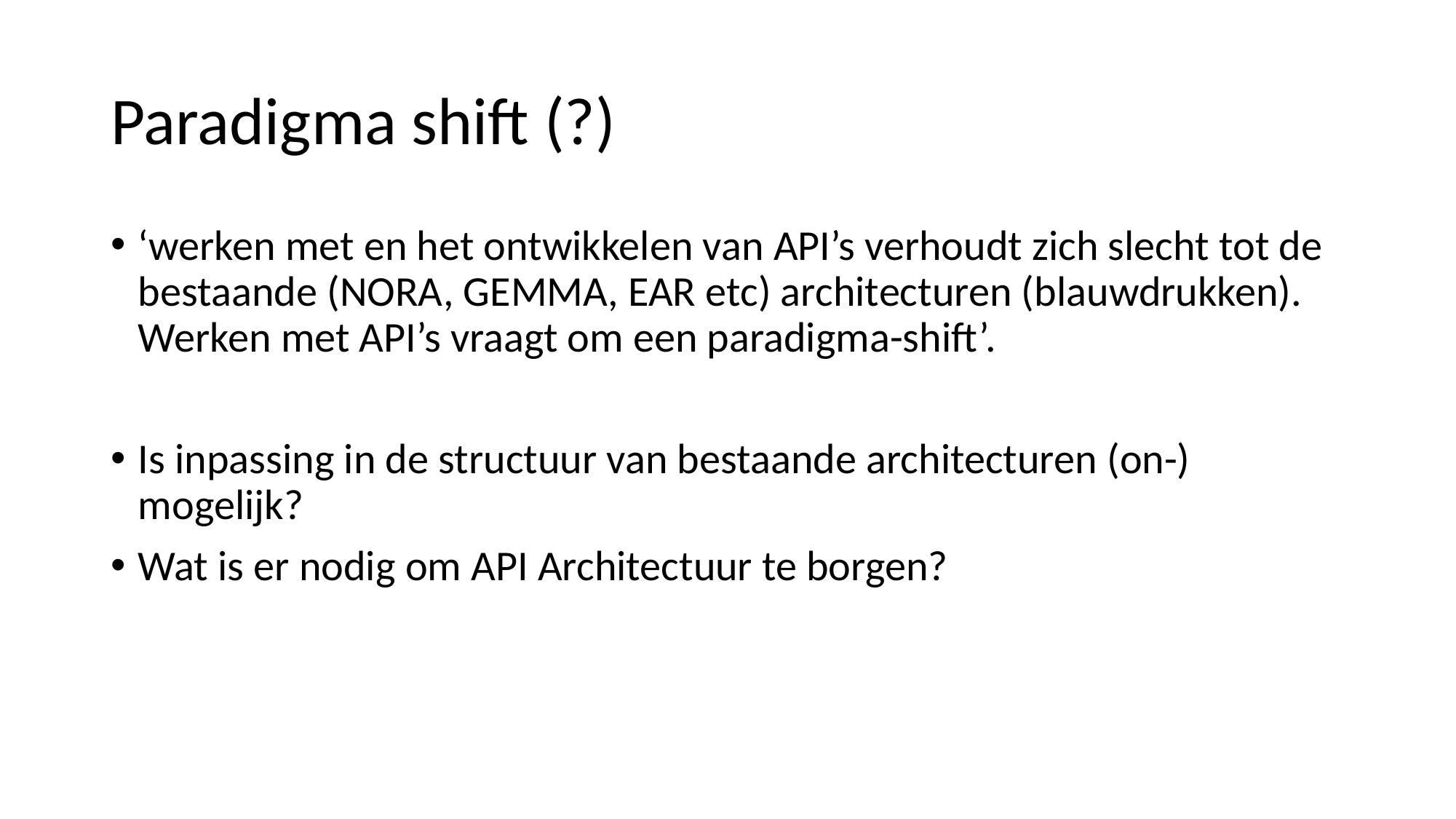

# Paradigma shift (?)
‘werken met en het ontwikkelen van API’s verhoudt zich slecht tot de bestaande (NORA, GEMMA, EAR etc) architecturen (blauwdrukken). Werken met API’s vraagt om een paradigma-shift’.

Is inpassing in de structuur van bestaande architecturen (on-) mogelijk?
Wat is er nodig om API Architectuur te borgen?